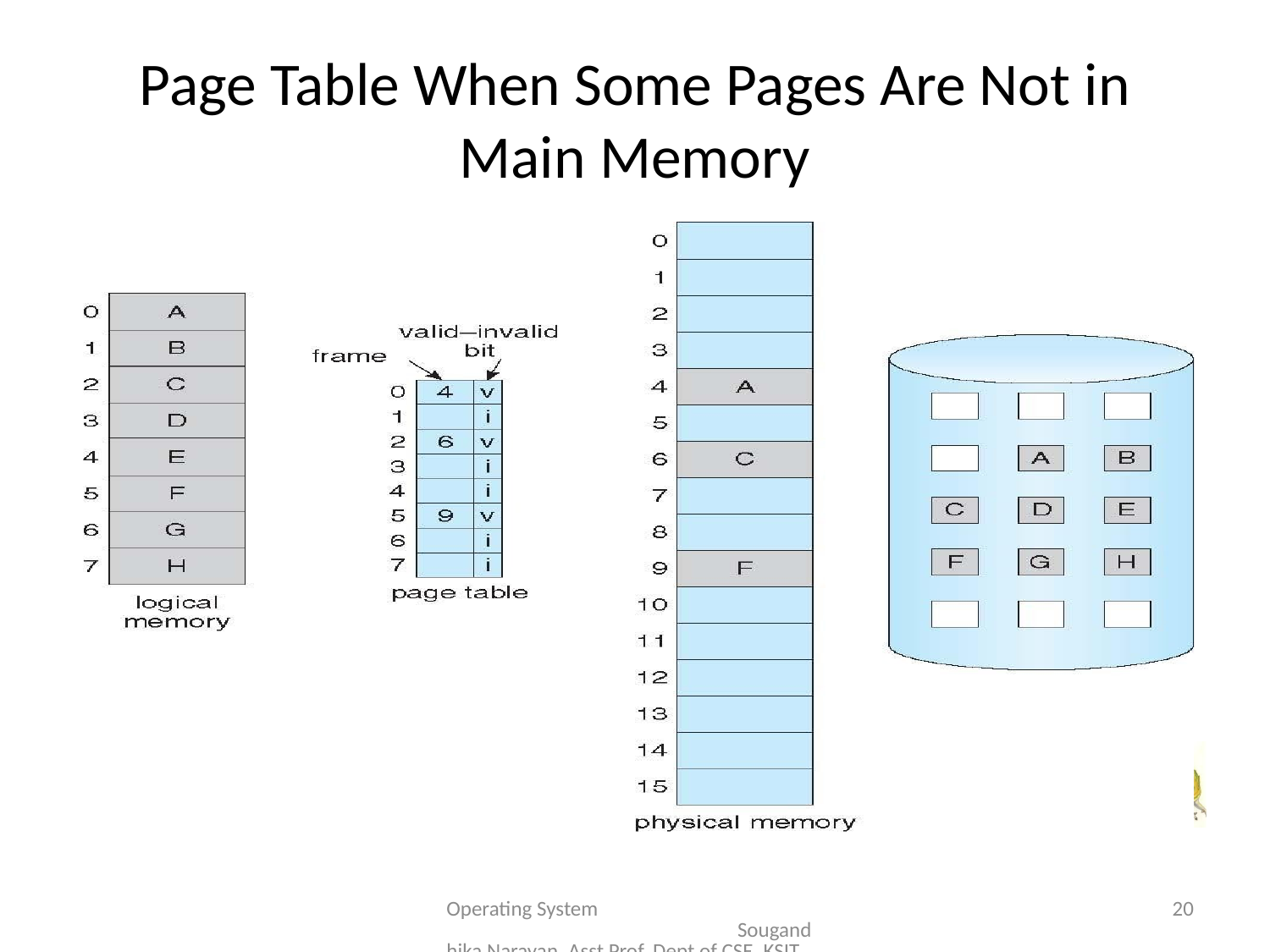

# Page Table When Some Pages Are Not in Main Memory

Operating System                                                                                                          Sougandhika Narayan, Asst Prof, Dept of CSE, KSIT
20